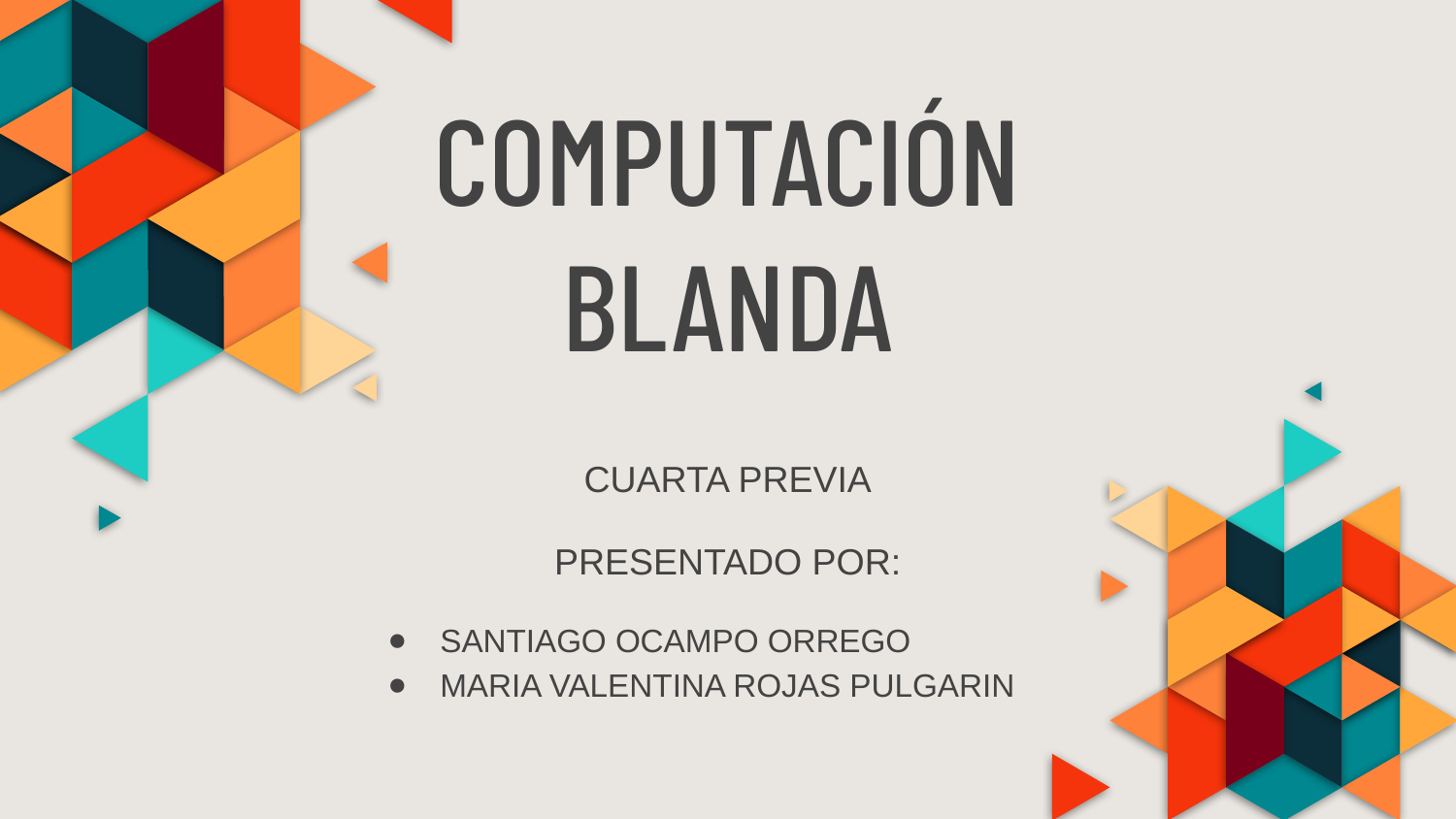

# COMPUTACIÓN BLANDA

CUARTA PREVIA
PRESENTADO POR:
SANTIAGO OCAMPO ORREGO
MARIA VALENTINA ROJAS PULGARIN